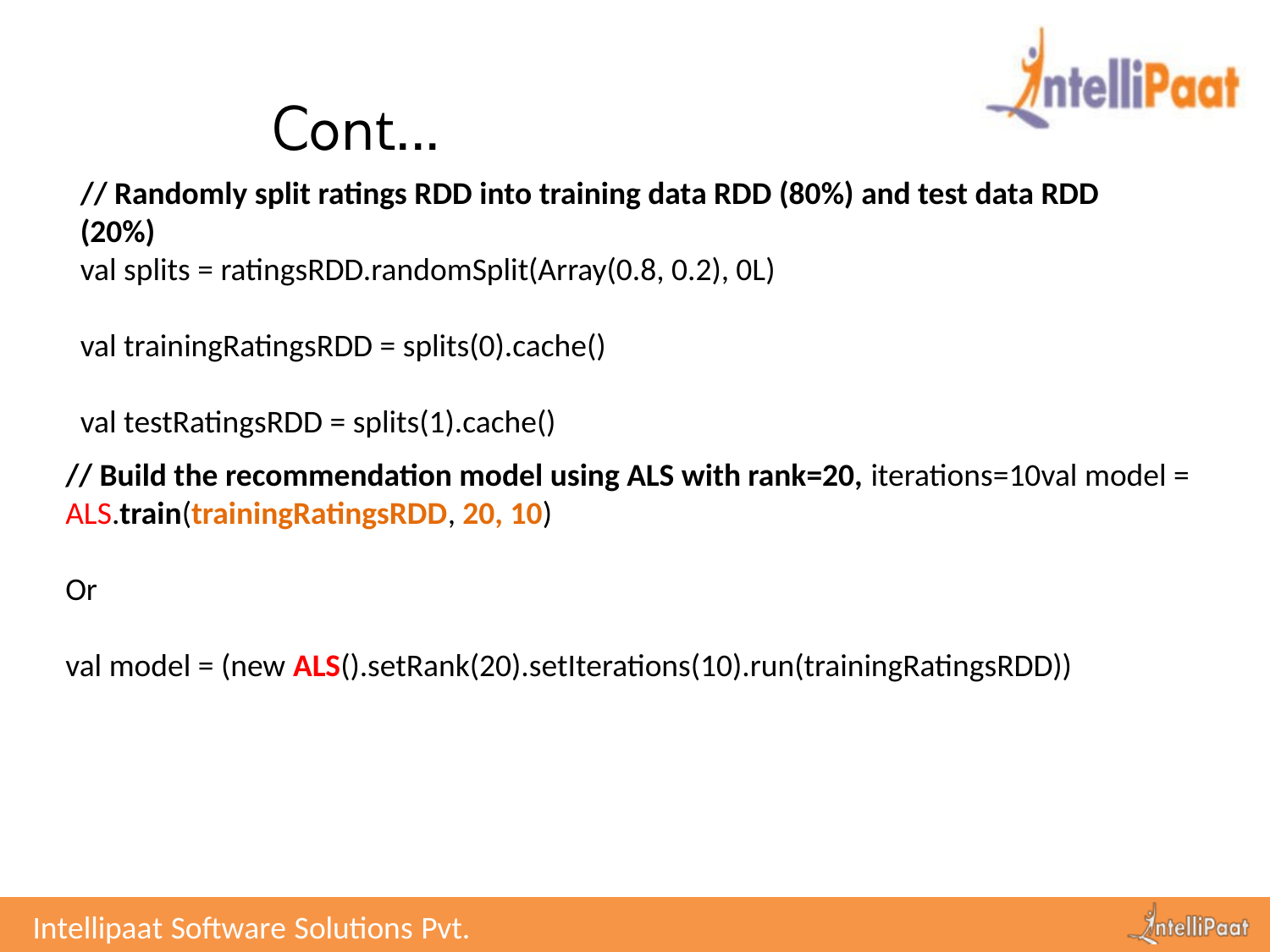

# Cont...
// Randomly split ratings RDD into training data RDD (80%) and test data RDD (20%)
val splits = ratingsRDD.randomSplit(Array(0.8, 0.2), 0L)

val trainingRatingsRDD = splits(0).cache()

val testRatingsRDD = splits(1).cache()
// Build the recommendation model using ALS with rank=20, iterations=10val model = ALS.train(trainingRatingsRDD, 20, 10)

Or

val model = (new ALS().setRank(20).setIterations(10).run(trainingRatingsRDD))
Intellipaat Software Solutions Pvt. Ltd.